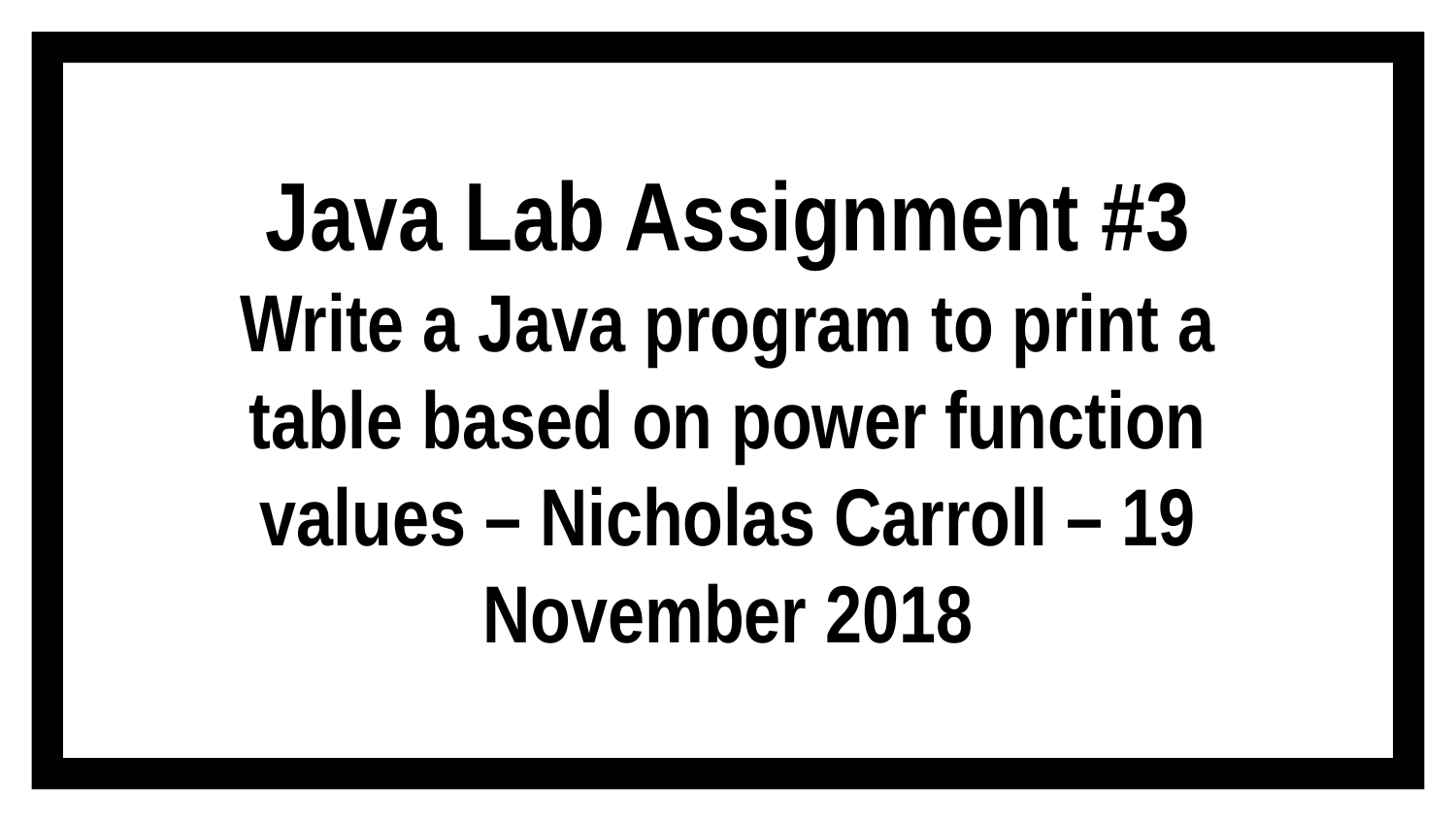

# Java Lab Assignment #3 Write a Java program to print a table based on power function values – Nicholas Carroll – 19 November 2018